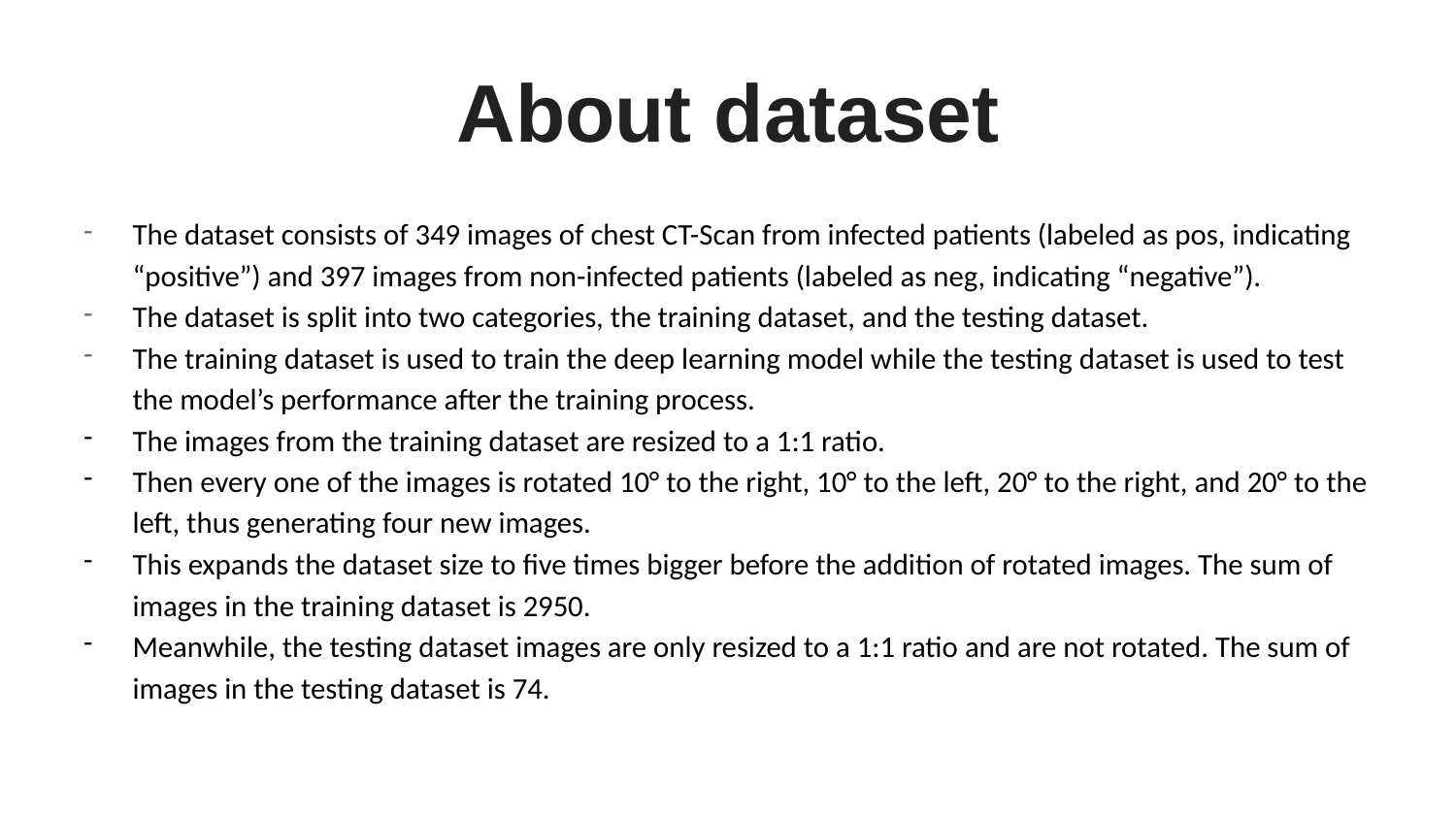

# About dataset

The dataset consists of 349 images of chest CT-Scan from infected patients (labeled as pos, indicating “positive”) and 397 images from non-infected patients (labeled as neg, indicating “negative”).
The dataset is split into two categories, the training dataset, and the testing dataset.
The training dataset is used to train the deep learning model while the testing dataset is used to test the model’s performance after the training process.
The images from the training dataset are resized to a 1:1 ratio.
Then every one of the images is rotated 10° to the right, 10° to the left, 20° to the right, and 20° to the left, thus generating four new images.
This expands the dataset size to five times bigger before the addition of rotated images. The sum of images in the training dataset is 2950.
Meanwhile, the testing dataset images are only resized to a 1:1 ratio and are not rotated. The sum of images in the testing dataset is 74.